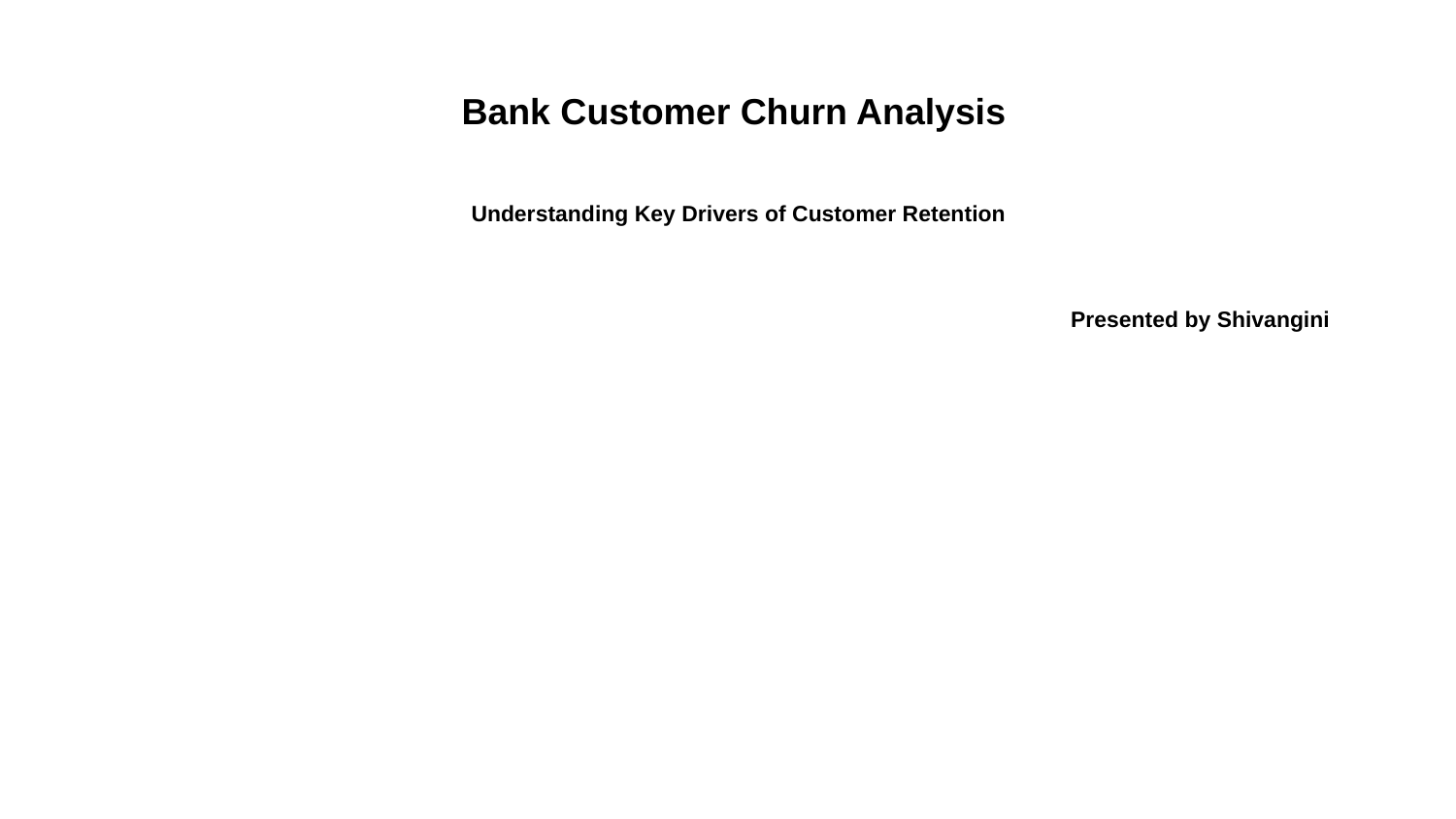

# Bank Customer Churn Analysis
                                                     Understanding Key Drivers of Customer Retention

                                                                                                                                                    Presented by Shivangini